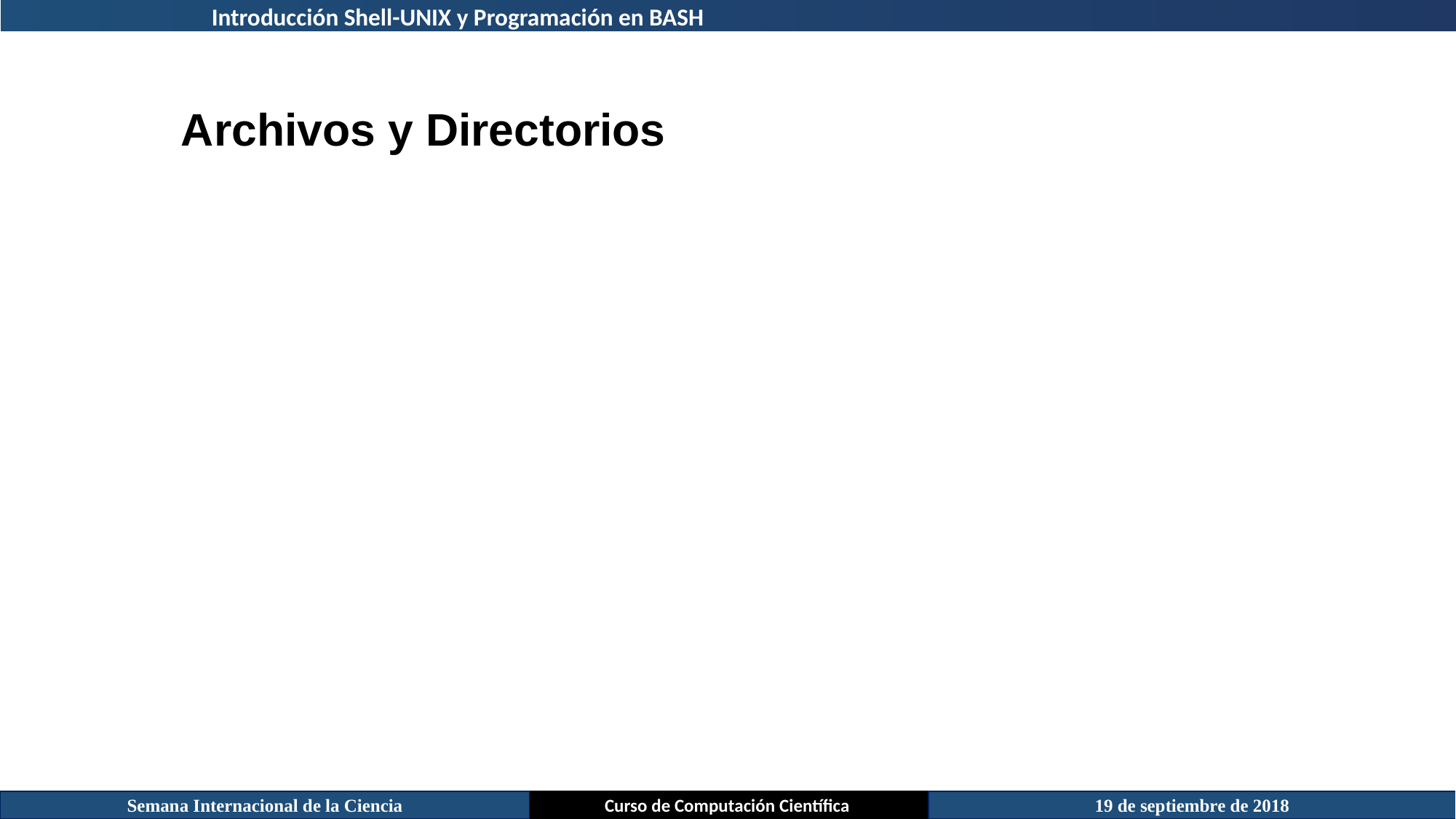

Introducción Shell-UNIX y Programación en BASH
Archivos y Directorios

Semana Internacional de la Ciencia
Curso de Computación Científica
19 de septiembre de 2018